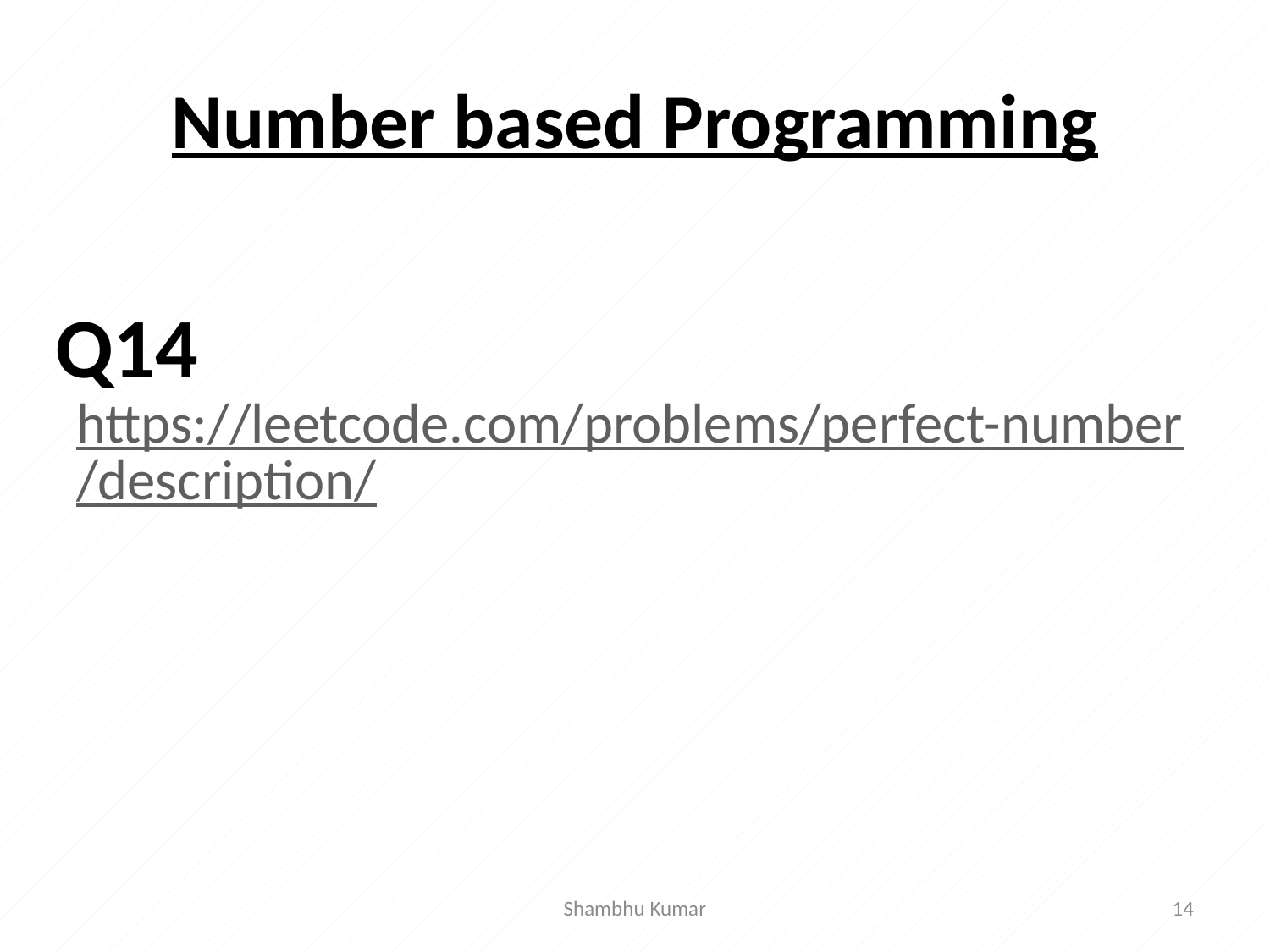

# Number based Programming

https://leetcode.com/problems/perfect-number/description/

Q14
Shambhu Kumar
14